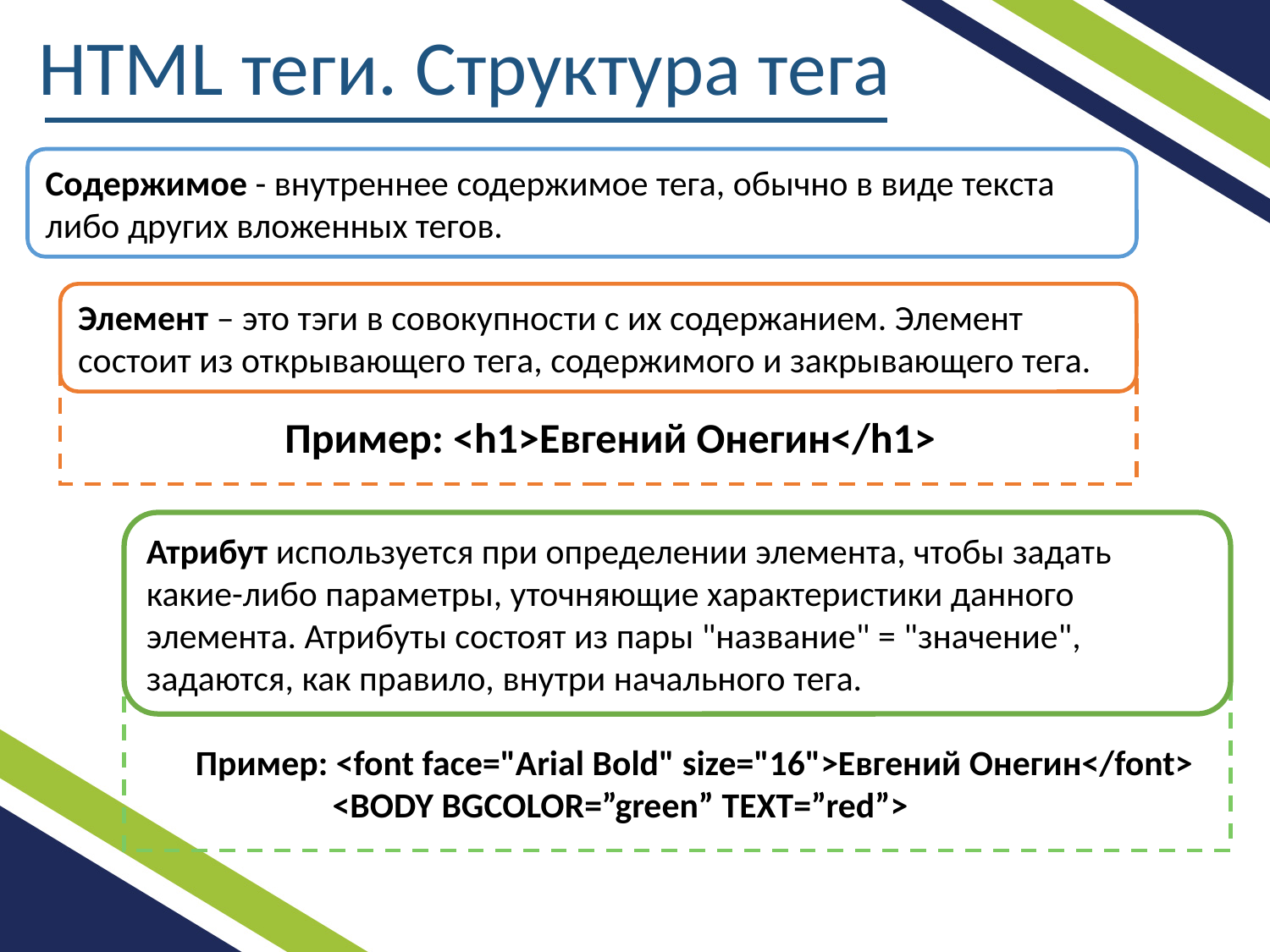

# HTML теги. Структура тега
Содержимое - внутреннее содержимое тега, обычно в виде текста либо других вложенных тегов.
Элемент – это тэги в совокупности с их содержанием. Элемент состоит из открывающего тега, содержимого и закрывающего тега.

Пример: <h1>Евгений Онегин</h1>
Атрибут используется при определении элемента, чтобы задать какие-либо параметры, уточняющие характеристики данного элемента. Атрибуты состоят из пары "название" = "значение", задаются, как правило, внутри начального тега.

Пример: <font face="Arial Bold" size="16">Евгений Онегин</font>
<BODY BGCOLOR=”green” TEXT=”red”>